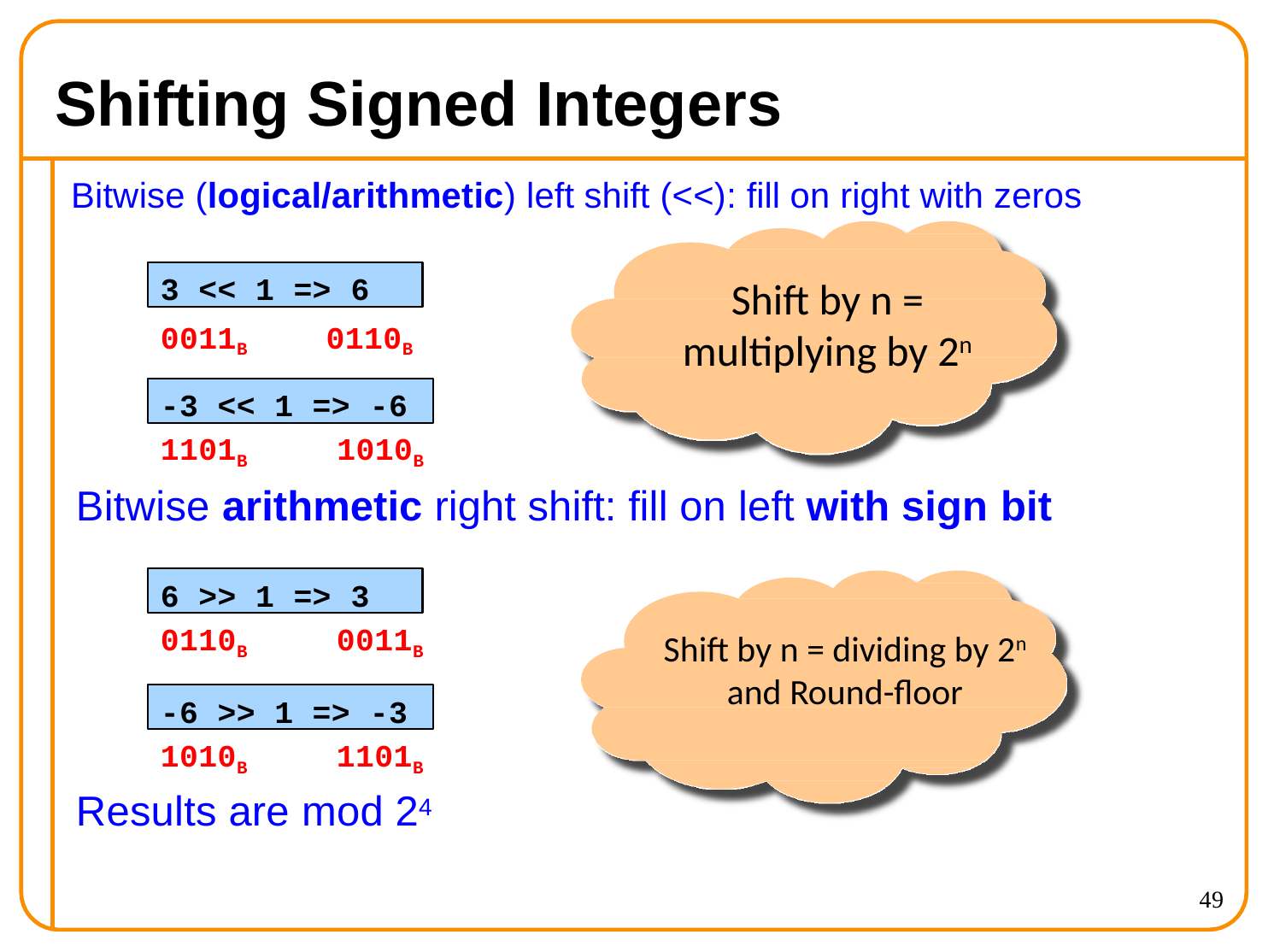

# Shifting Signed Integers
Bitwise (logical/arithmetic) left shift (<<): fill on right with zeros

3 << 1 => 6
Shift by n = multiplying by 2n
0011B	0110B
-3 << 1 => -6
1101B	 1010B
Bitwise arithmetic right shift: fill on left with sign bit
6 >> 1 => 3

0110B	0011B
Shift by n = dividing by 2n
and Round-floor
-6 >> 1 => -3
1010B	1101B
Results are mod 24
49